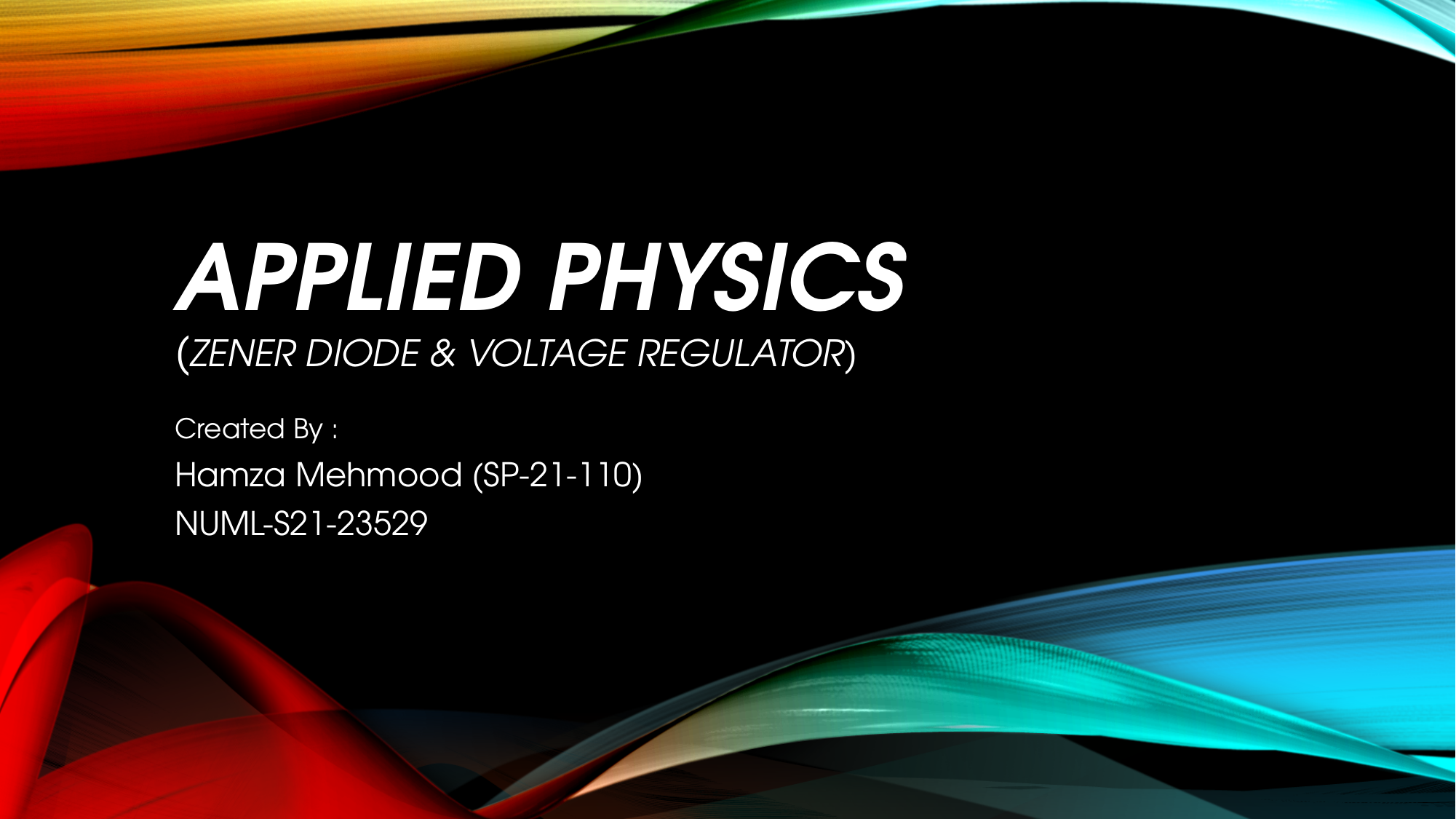

# Applied physics (Zener Diode & Voltage Regulator)
Created By :
Hamza Mehmood (SP-21-110)
NUML-S21-23529